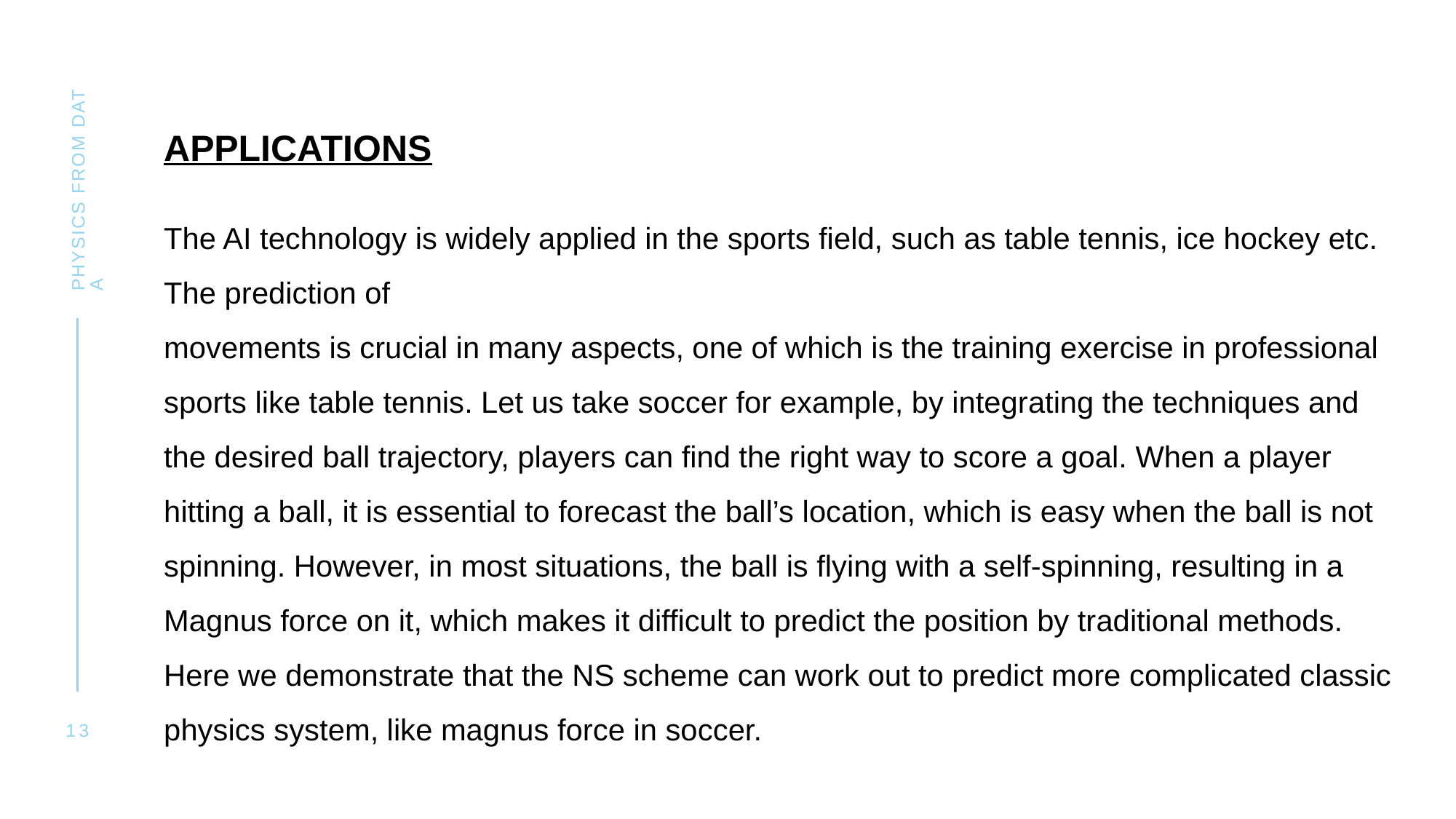

APPLICATIONS

The AI technology is widely applied in the sports field, such as table tennis, ice hockey etc. The prediction of
movements is crucial in many aspects, one of which is the training exercise in professional sports like table tennis. Let us take soccer for example, by integrating the techniques and the desired ball trajectory, players can find the right way to score a goal. When a player hitting a ball, it is essential to forecast the ball’s location, which is easy when the ball is not spinning. However, in most situations, the ball is flying with a self-spinning, resulting in a Magnus force on it, which makes it difficult to predict the position by traditional methods. Here we demonstrate that the NS scheme can work out to predict more complicated classic physics system, like magnus force in soccer.

Physics from data
13